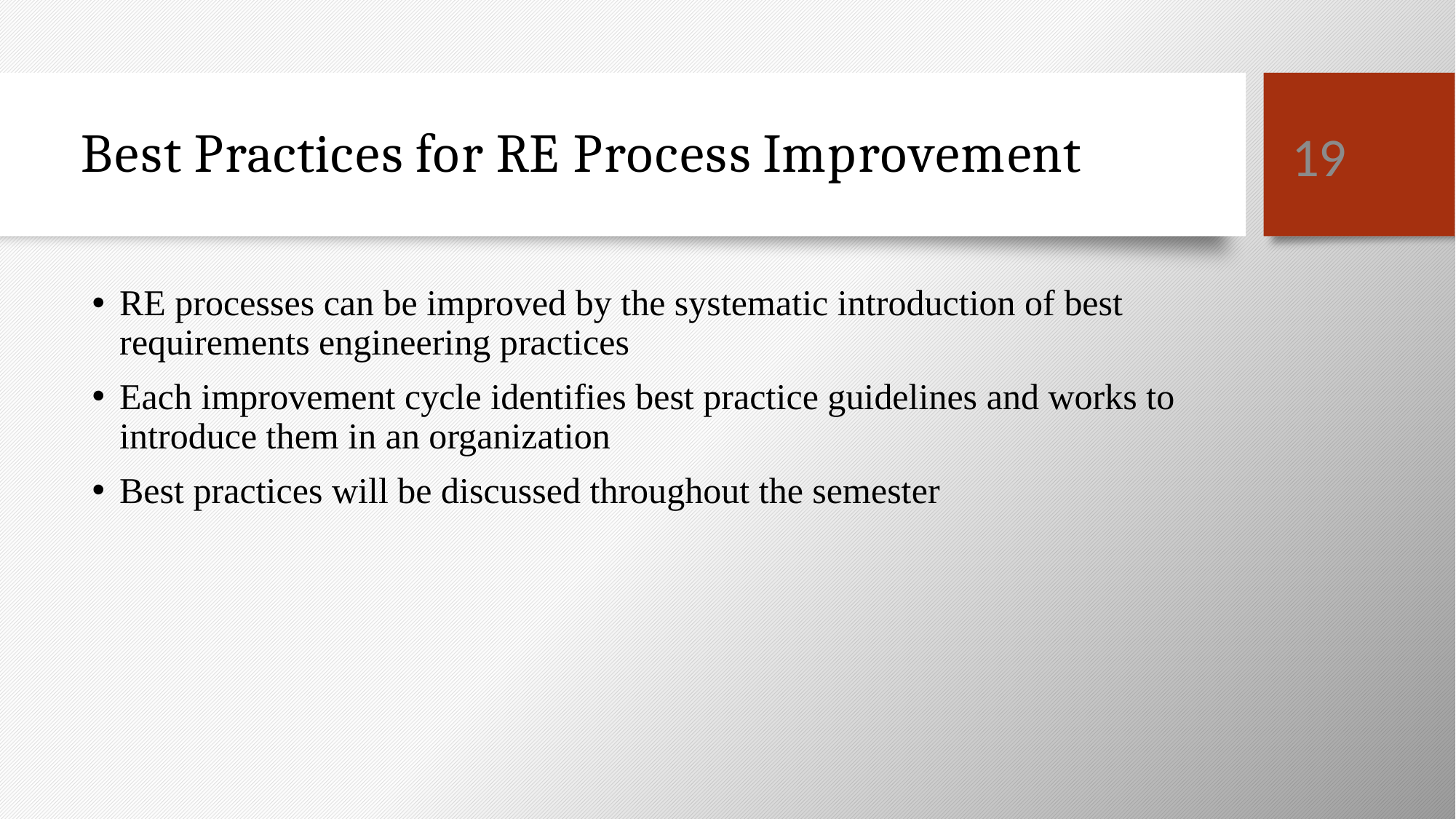

# Best Practices for RE Process Improvement
19
RE processes can be improved by the systematic introduction of best requirements engineering practices
Each improvement cycle identifies best practice guidelines and works to introduce them in an organization
Best practices will be discussed throughout the semester